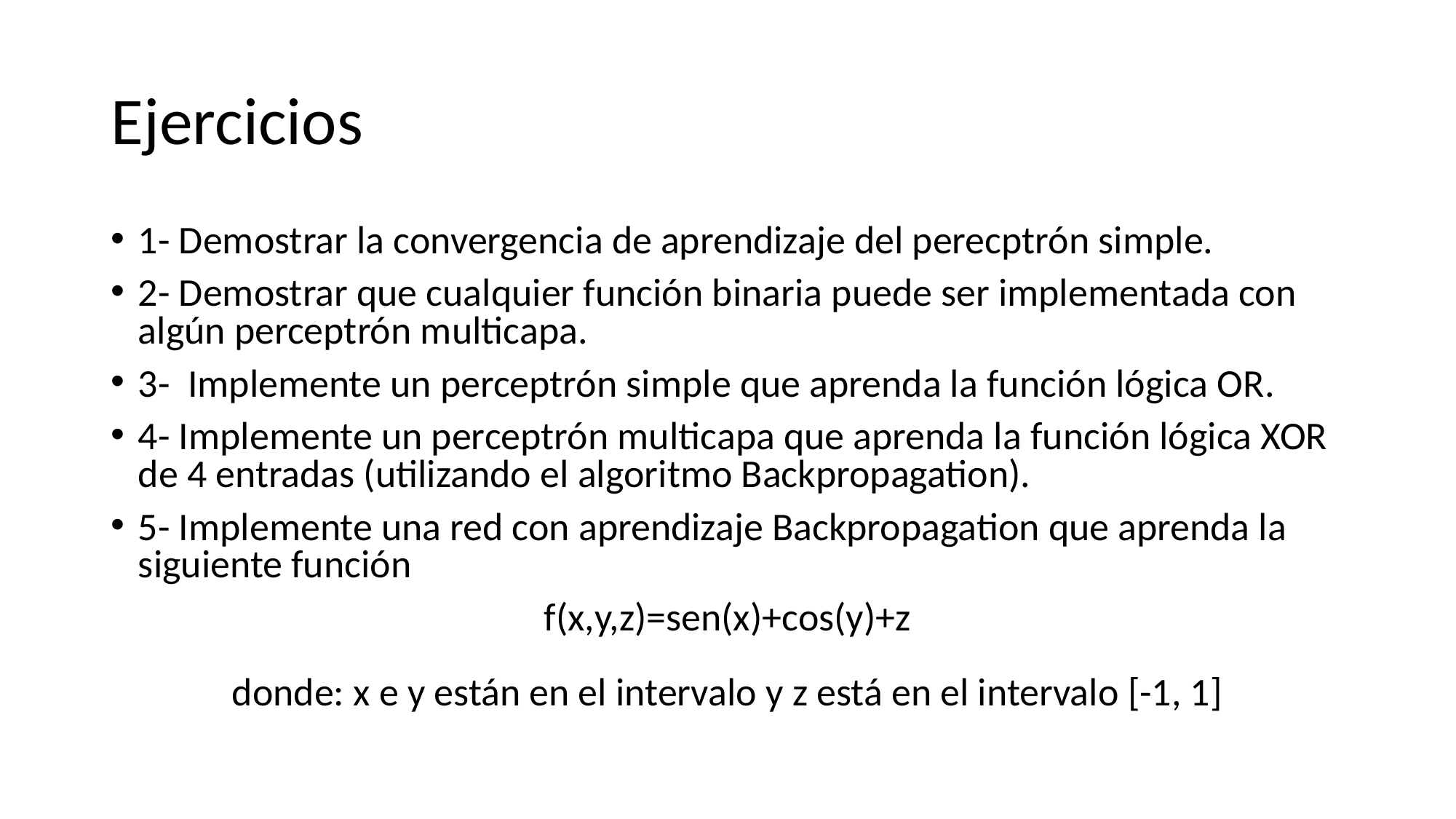

# Ejercicios
1- Demostrar la convergencia de aprendizaje del perecptrón simple.
2- Demostrar que cualquier función binaria puede ser implementada con algún perceptrón multicapa.
3-  Implemente un perceptrón simple que aprenda la función lógica OR.
4- Implemente un perceptrón multicapa que aprenda la función lógica XOR de 4 entradas (utilizando el algoritmo Backpropagation).
5- Implemente una red con aprendizaje Backpropagation que aprenda la siguiente función
f(x,y,z)=sen(x)+cos(y)+z
donde: x e y están en el intervalo y z está en el intervalo [-1, 1]